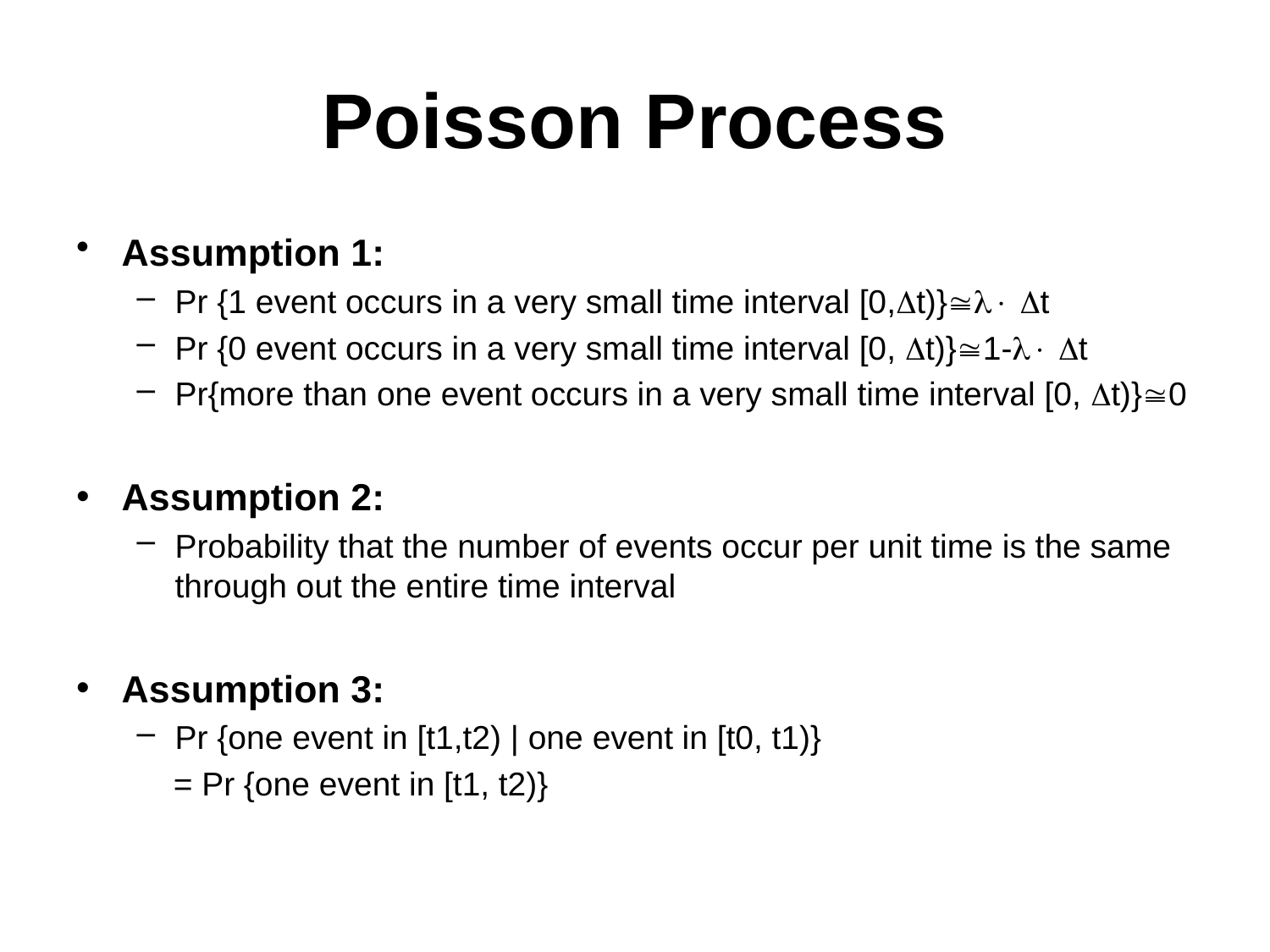

# Poisson Process
Assumption 1:
Pr {1 event occurs in a very small time interval [0,Δt)}≅λ⋅ Δt
Pr {0 event occurs in a very small time interval [0, Δt)}≅1-λ⋅ Δt
Pr{more than one event occurs in a very small time interval [0, Δt)}≅0

Assumption 2:
Probability that the number of events occur per unit time is the same through out the entire time interval

Assumption 3:
Pr {one event in [t1,t2) | one event in [t0, t1)}
    = Pr {one event in [t1, t2)}